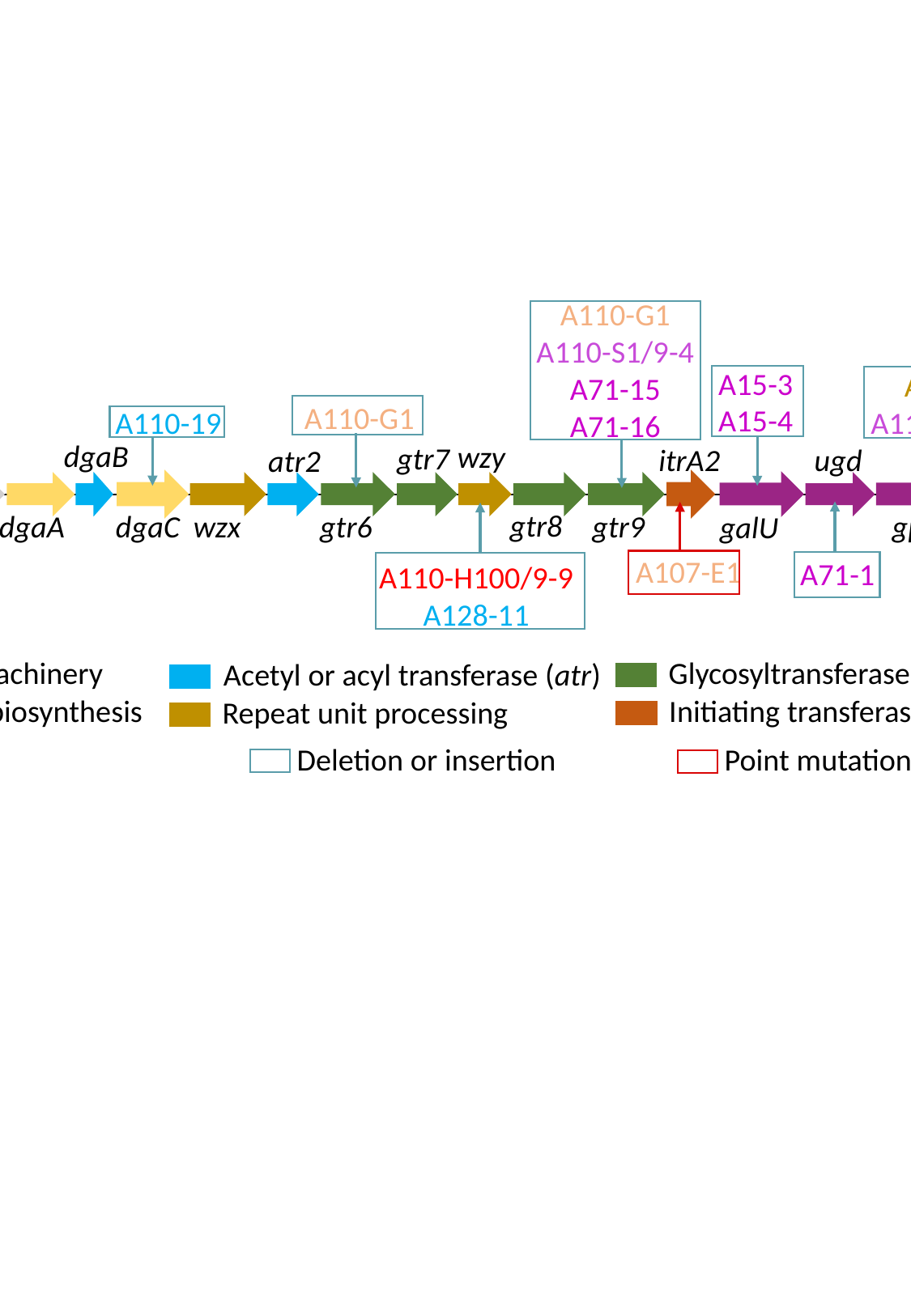

B
A
A110-G1
A110-S1/9-4
A71-15
A71-16
A105-1
A108-1
A110-1
A15-1

A15-3
A15-4
A108-1
A110-S1/9-3

A110-G1
A128-11

A110-19

dgaB
wzy
gne1
gna3
wzb
gtr7
ugd
itrA2
atr2

gtr8
wzc
wza
dgaA
wzx
gtr6
gtr9
gpi
pgm
dgaC
galU
lgt2
A107-E1
A108-9
A71-1

A110-H100/9-9
A128-11

Capsule export machinery
Glycosyltransferase (gtr)
Simple sugar synthesis
Acetyl or acyl transferase (atr)

Nucleotid–sugar biosynthesis
Initiating transferase (itr)
Other or unknown function
Repeat unit processing

Deletion or insertion
Point mutation